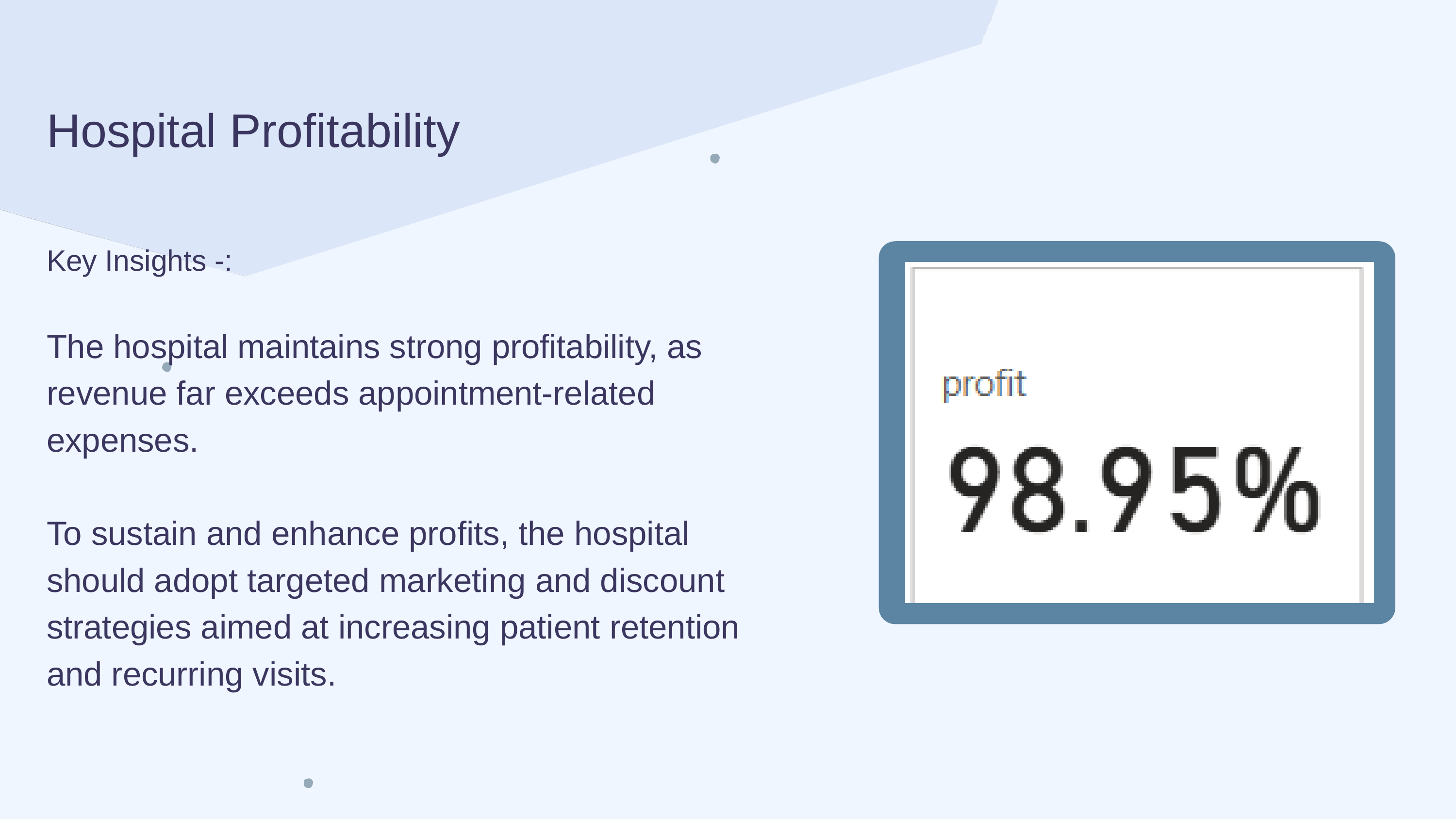

Hospital Profitability

Key Insights -:

The hospital maintains strong profitability, as revenue far exceeds appointment-related expenses.

To sustain and enhance profits, the hospital should adopt targeted marketing and discount strategies aimed at increasing patient retention and recurring visits.